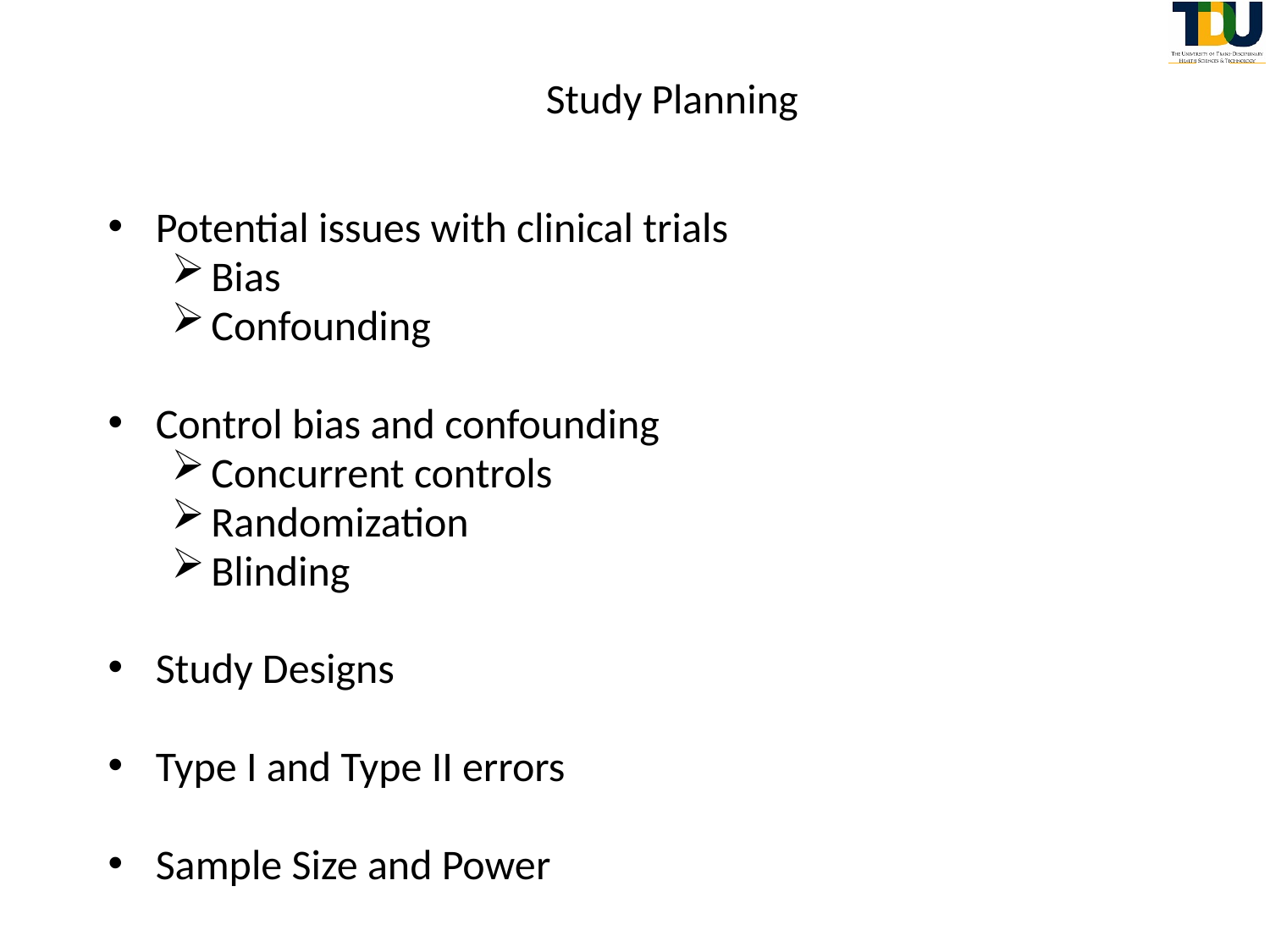

# Study Planning
Potential issues with clinical trials
Bias
Confounding

Control bias and confounding
Concurrent controls
Randomization
Blinding

Study Designs

Type I and Type II errors

Sample Size and Power